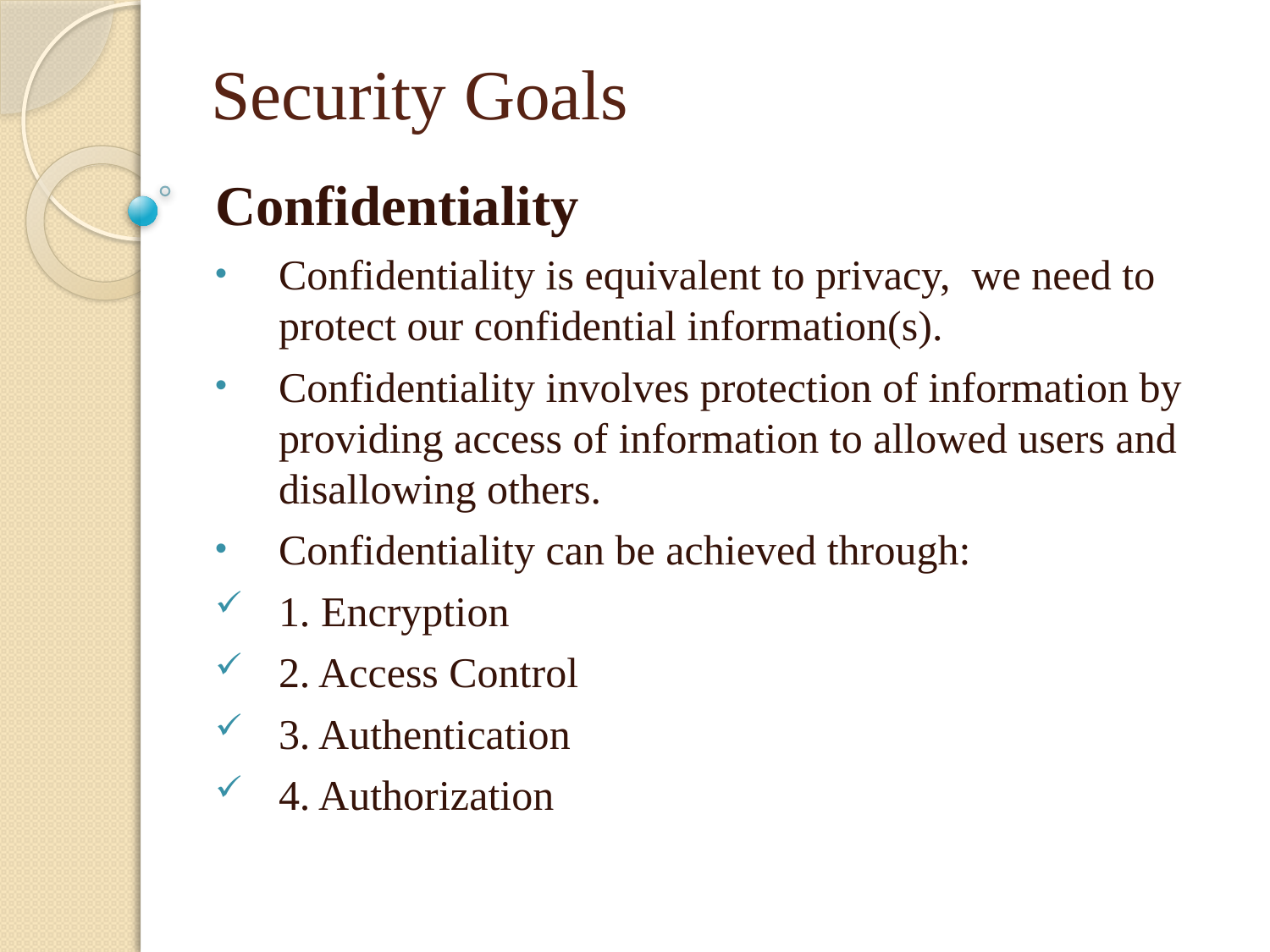

# Security Goals
Confidentiality
Confidentiality is equivalent to privacy,  we need to protect our confidential information(s).
Confidentiality involves protection of information by providing access of information to allowed users and disallowing others.
Confidentiality can be achieved through:
1. Encryption
2. Access Control
3. Authentication
4. Authorization